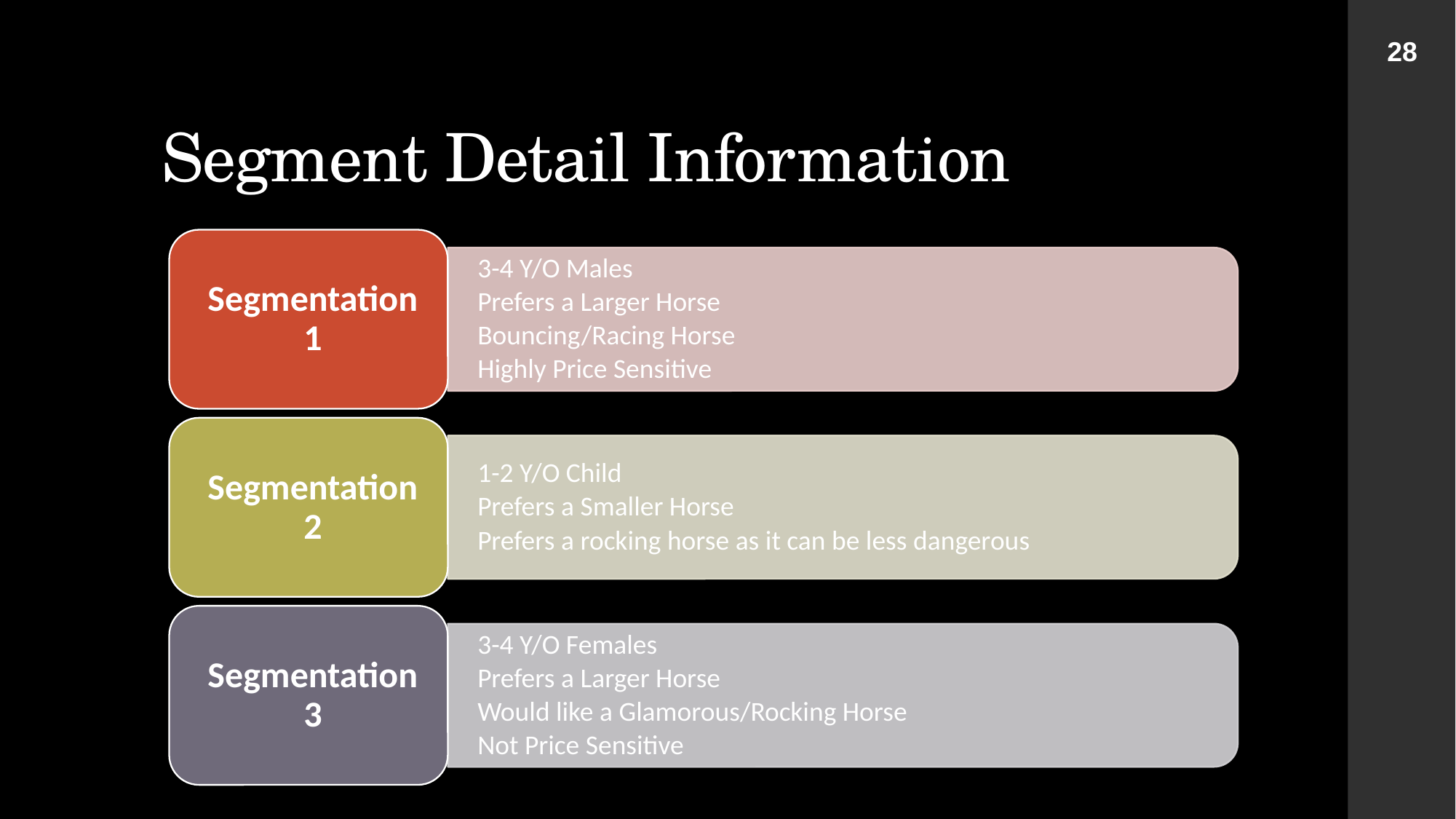

28
# Segment Detail Information
3-4 Y/O Males
Prefers a Larger Horse
Bouncing/Racing Horse
Highly Price Sensitive
Segmentation 1
1-2 Y/O Child
Prefers a Smaller Horse
Prefers a rocking horse as it can be less dangerous
Segmentation 2
3-4 Y/O Females
Prefers a Larger Horse
Would like a Glamorous/Rocking Horse
Not Price Sensitive
Segmentation 3